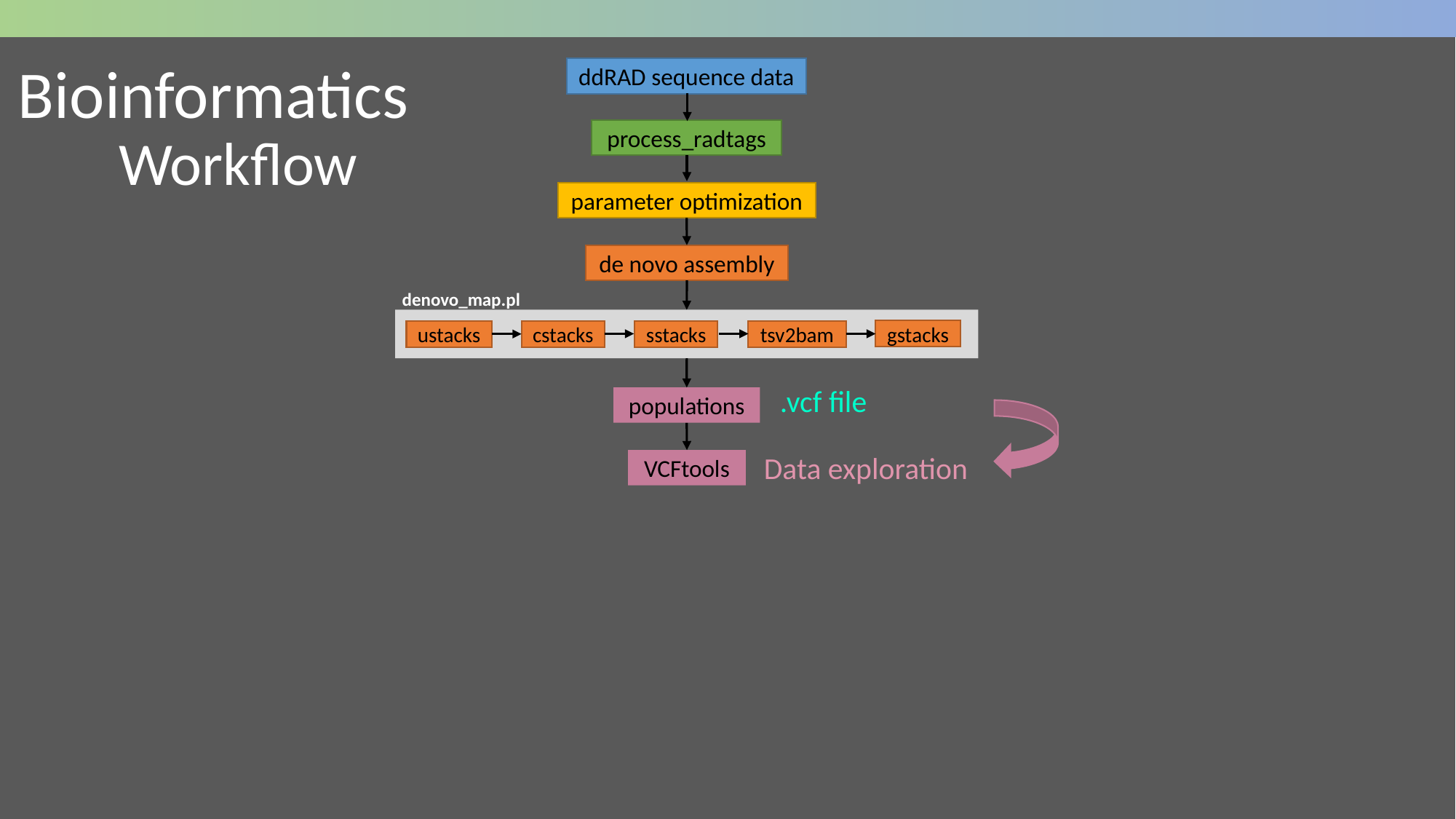

Bioinformatics

ddRAD sequence data
Workflow
process_radtags
parameter optimization
de novo assembly
denovo_map.pl

gstacks
cstacks
ustacks
sstacks
tsv2bam
.vcf file
populations

Data exploration
VCFtools